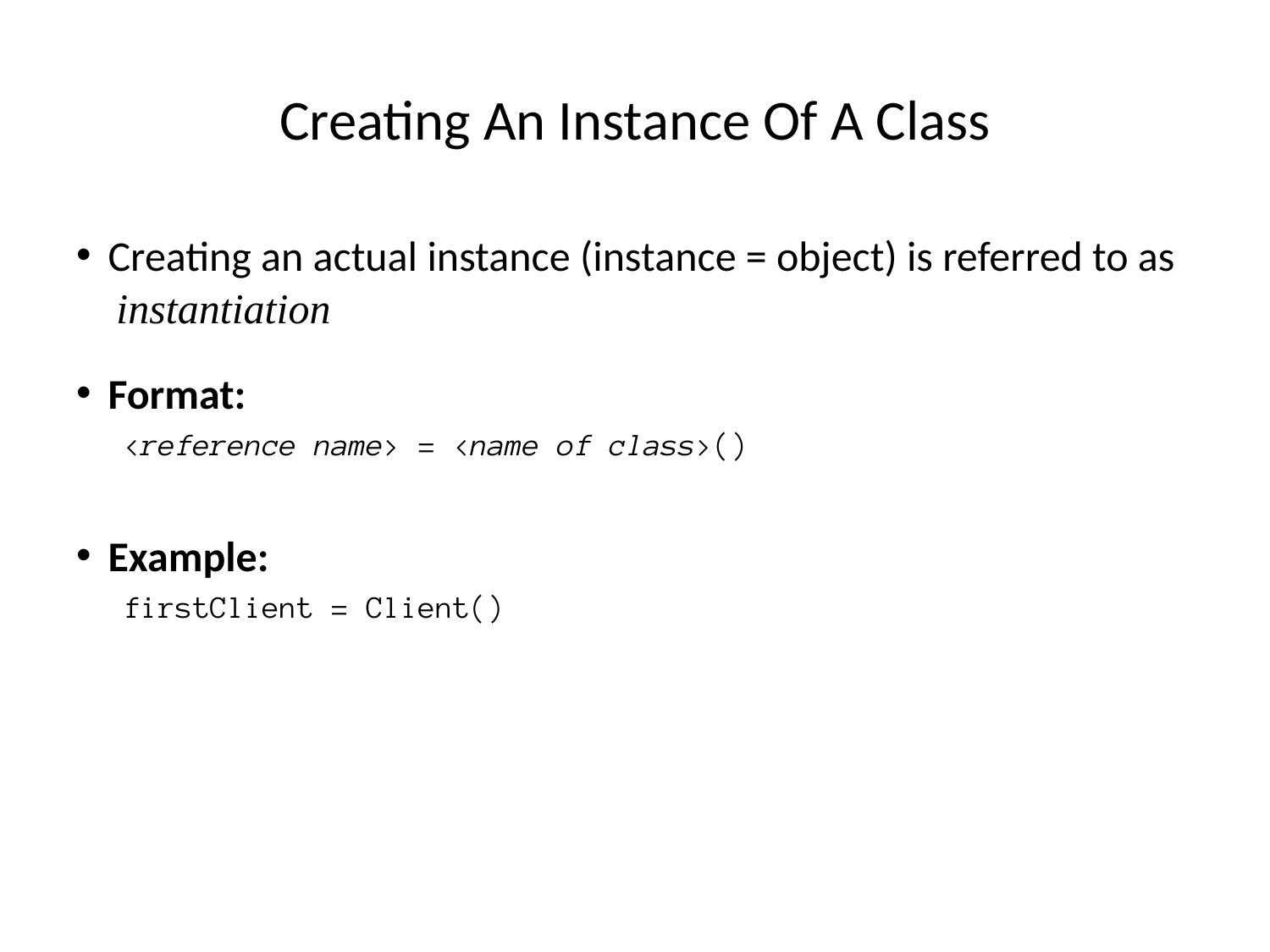

Creating An Instance Of A Class
Creating an actual instance (instance = object) is referred to as

Format:
<reference name> = <name of class>()

Example:
firstClient = Client()

instantiation